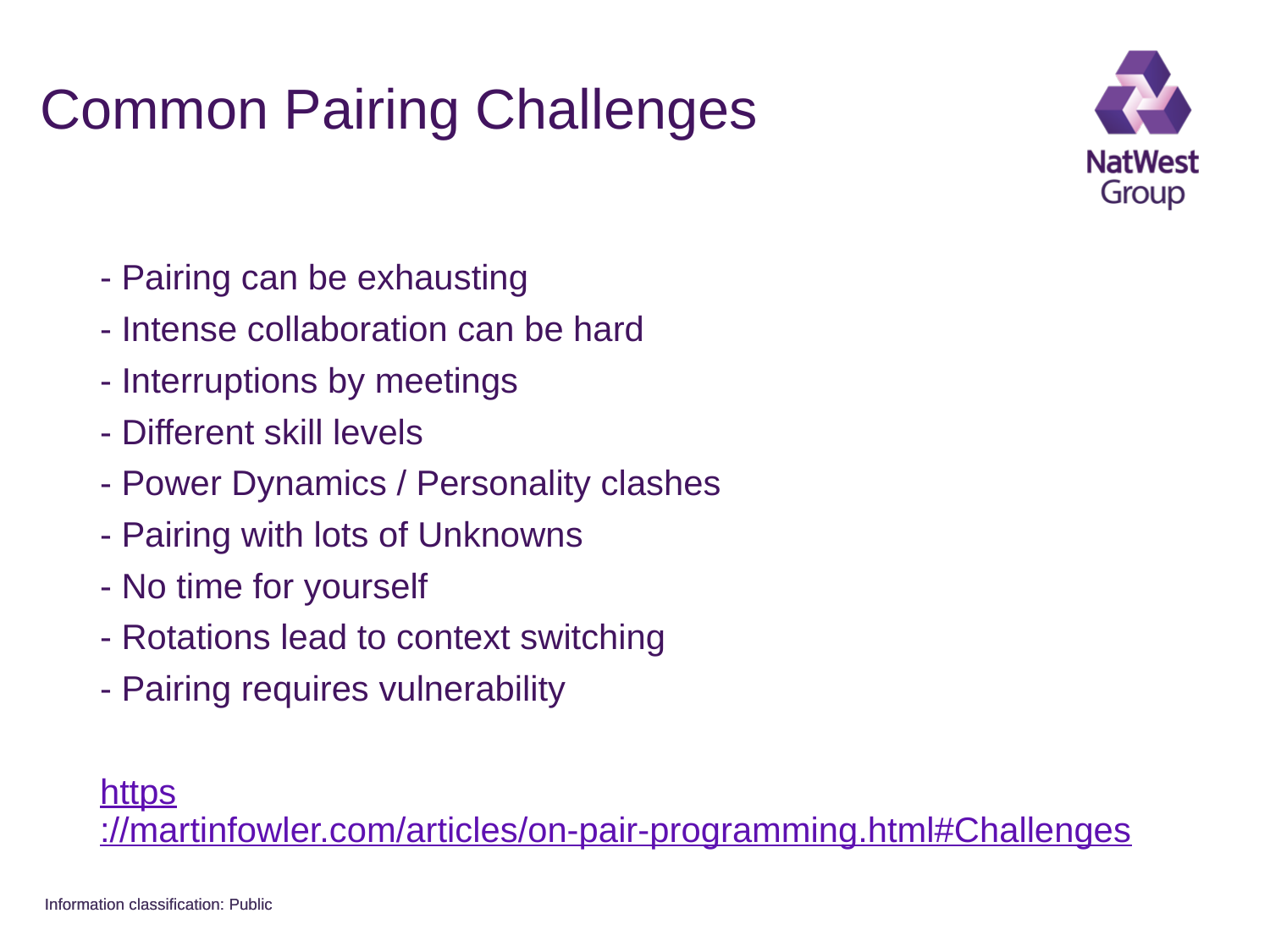

FOR INTERNAL USE ONLY
# Common Pairing Challenges
- Pairing can be exhausting
- Intense collaboration can be hard
- Interruptions by meetings
- Different skill levels
- Power Dynamics / Personality clashes
- Pairing with lots of Unknowns
- No time for yourself
- Rotations lead to context switching
- Pairing requires vulnerability

https://martinfowler.com/articles/on-pair-programming.html#Challenges
Information classiﬁcation: Public